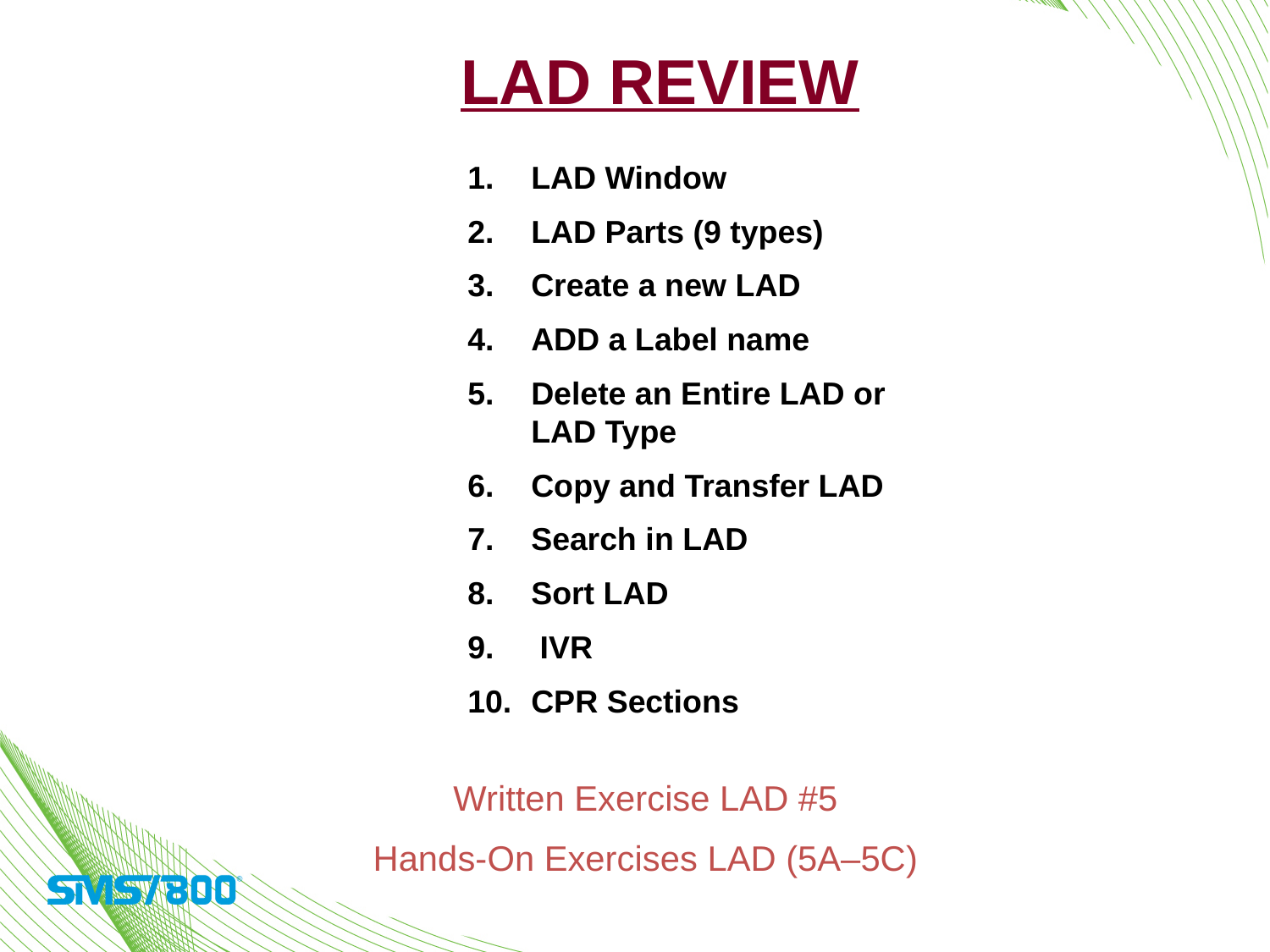

# LAD Review
LAD Window
LAD Parts (9 types)
Create a new LAD
ADD a Label name
Delete an Entire LAD or LAD Type
Copy and Transfer LAD
Search in LAD
Sort LAD
 IVR
CPR Sections

Written Exercise LAD #5
Hands-On Exercises LAD (5A–5C)